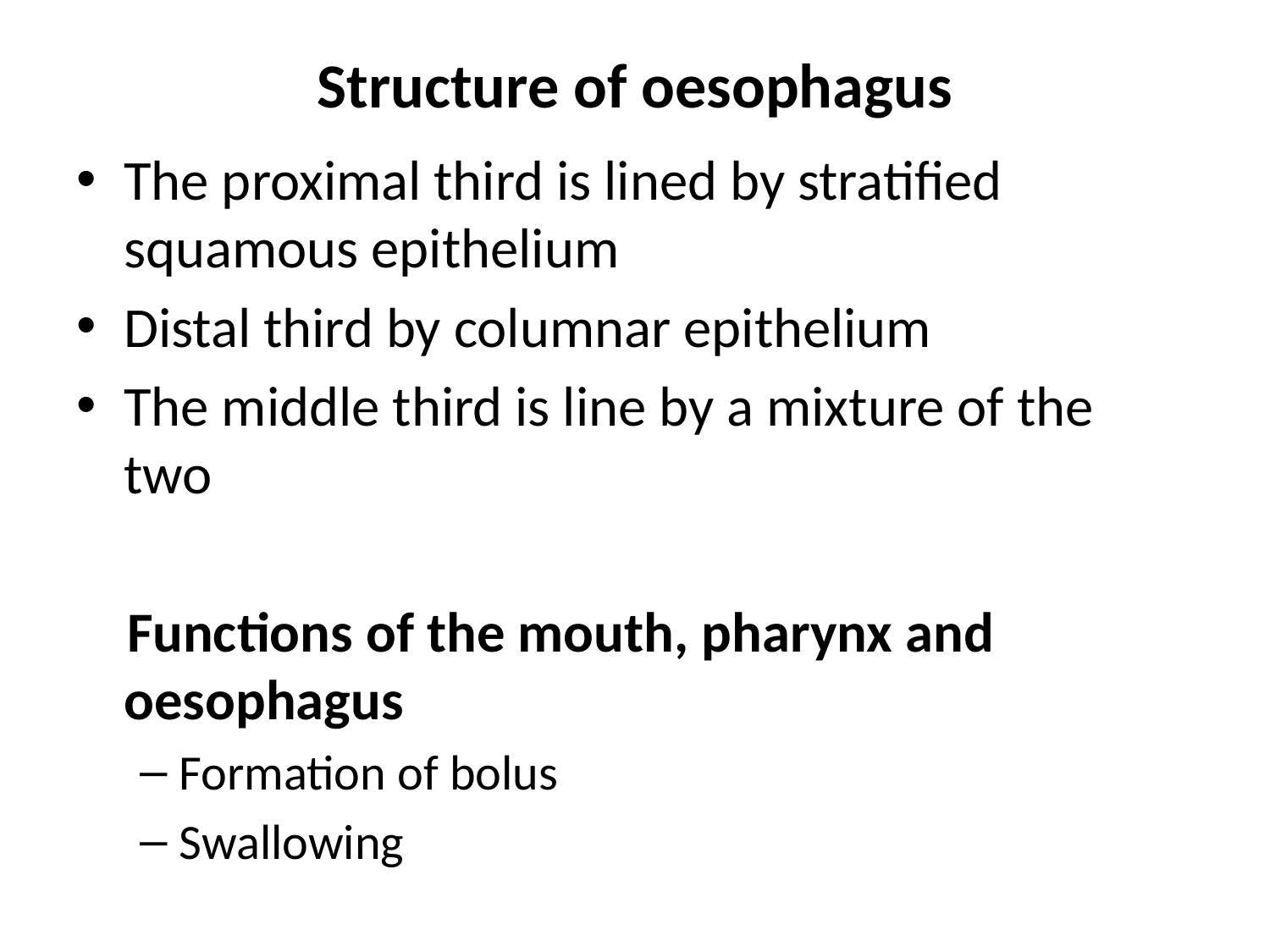

# Structure of oesophagus
The proximal third is lined by stratified squamous epithelium
Distal third by columnar epithelium
The middle third is line by a mixture of the two

    Functions of the mouth, pharynx and oesophagus
Formation of bolus
Swallowing